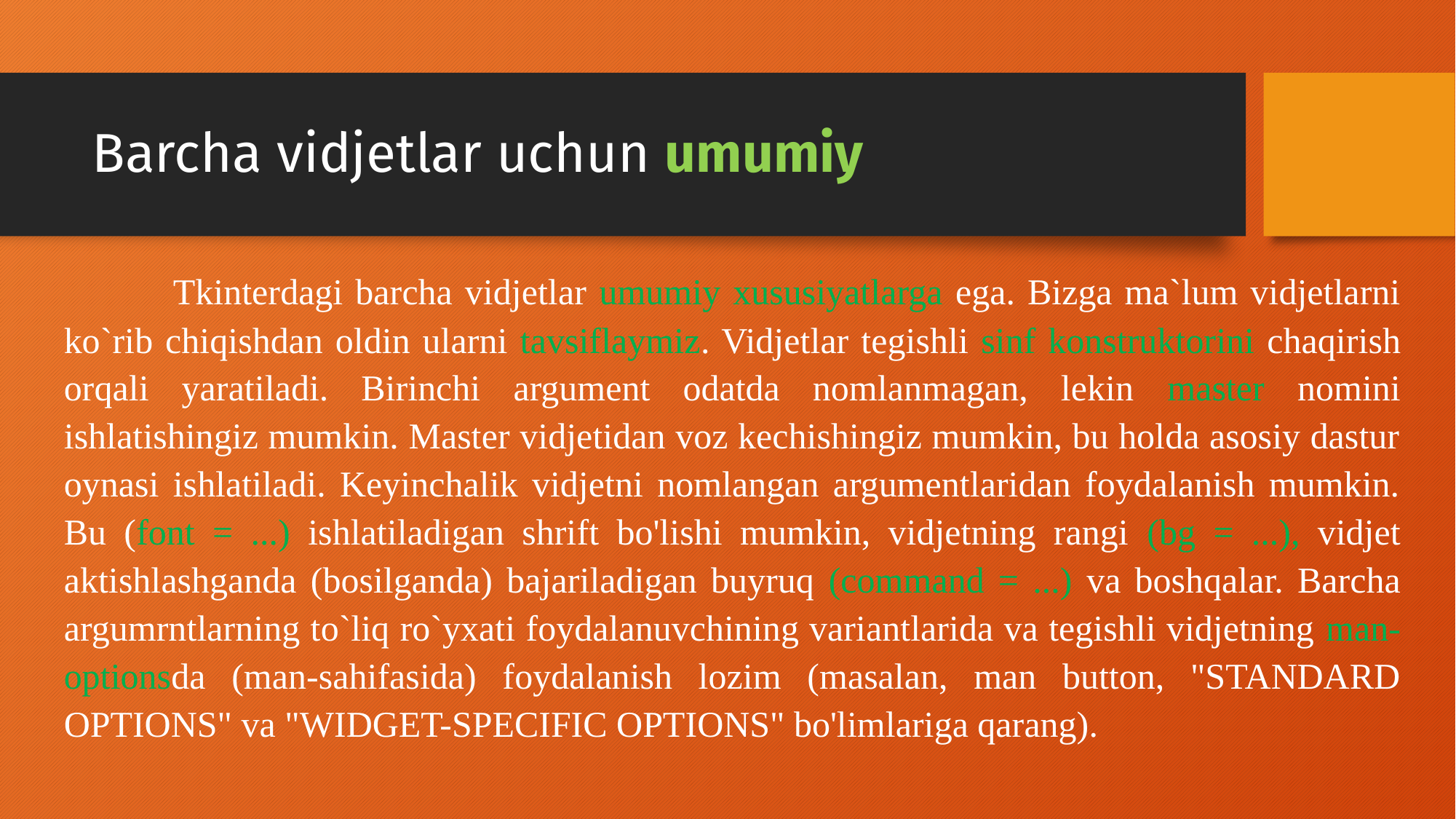

# Barcha vidjetlar uchun umumiy
	Tkinterdagi barcha vidjetlar umumiy xususiyatlarga ega. Bizga ma`lum vidjetlarni ko`rib chiqishdan oldin ularni tavsiflaymiz. Vidjetlar tegishli sinf konstruktorini chaqirish orqali yaratiladi. Birinchi argument odatda nomlanmagan, lekin master nomini ishlatishingiz mumkin. Master vidjetidan voz kechishingiz mumkin, bu holda asosiy dastur oynasi ishlatiladi. Keyinchalik vidjetni nomlangan argumentlaridan foydalanish mumkin. Bu (font = ...) ishlatiladigan shrift bo'lishi mumkin, vidjetning rangi (bg = ...), vidjet aktishlashganda (bosilganda) bajariladigan buyruq (command = ...) va boshqalar. Barcha argumrntlarning to`liq ro`yxati foydalanuvchining variantlarida va tegishli vidjetning man-optionsda (man-sahifasida) foydalanish lozim (masalan, man button, "STANDARD OPTIONS" va "WIDGET-SPECIFIC OPTIONS" bo'limlariga qarang).